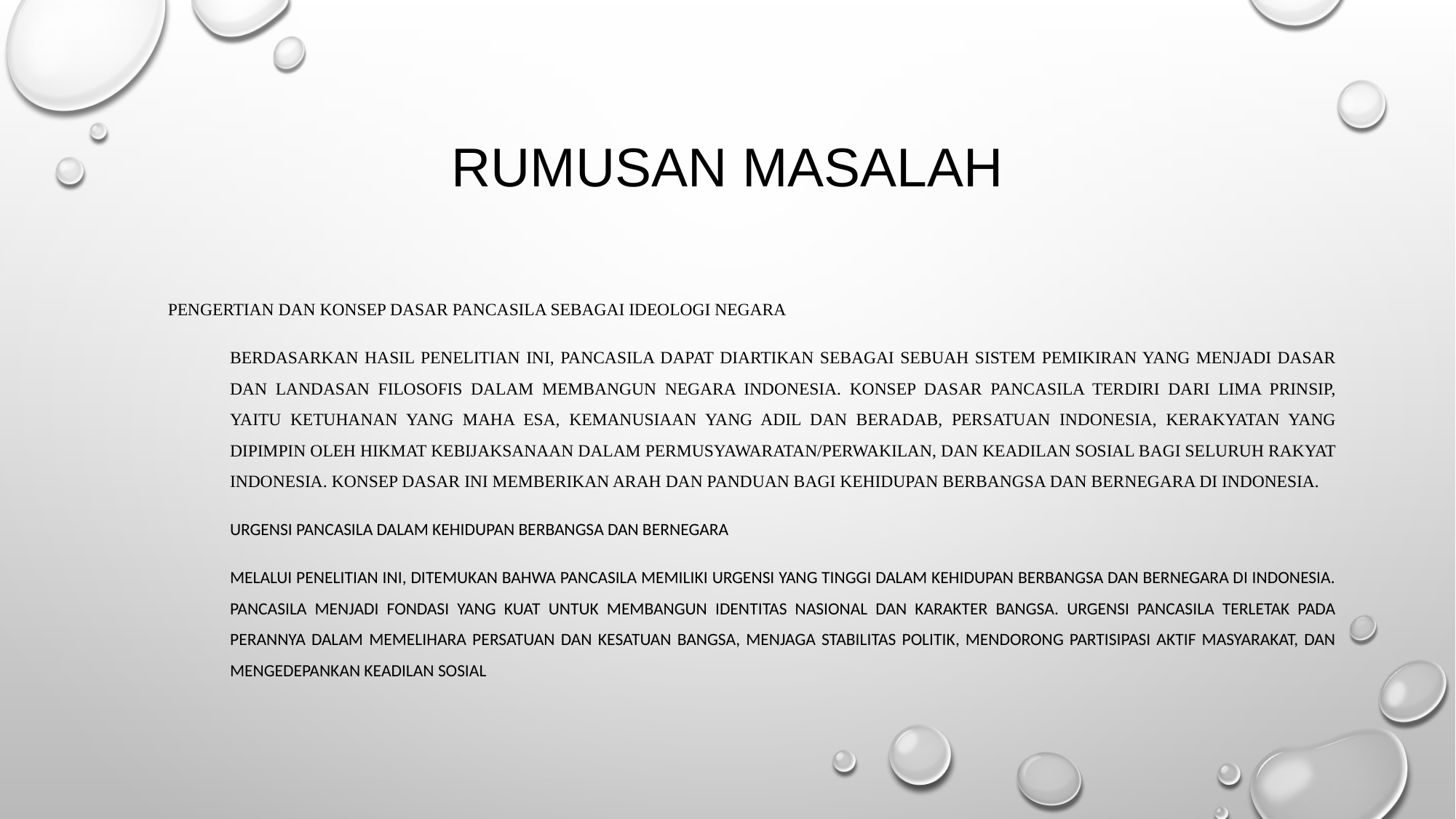

# Rumusan Masalah
           Pengertian dan Konsep Dasar Pancasila sebagai Ideologi Negara
Berdasarkan hasil penelitian ini, Pancasila dapat diartikan sebagai sebuah sistem pemikiran yang menjadi dasar dan landasan filosofis dalam membangun negara Indonesia. Konsep dasar Pancasila terdiri dari lima prinsip, yaitu Ketuhanan Yang Maha Esa, Kemanusiaan yang Adil dan Beradab, Persatuan Indonesia, Kerakyatan yang Dipimpin oleh Hikmat Kebijaksanaan dalam Permusyawaratan/Perwakilan, dan Keadilan Sosial bagi Seluruh Rakyat Indonesia. Konsep dasar ini memberikan arah dan panduan bagi kehidupan berbangsa dan bernegara di Indonesia.
Urgensi Pancasila dalam Kehidupan Berbangsa dan Bernegara
Melalui penelitian ini, ditemukan bahwa Pancasila memiliki urgensi yang tinggi dalam kehidupan berbangsa dan bernegara di Indonesia. Pancasila menjadi fondasi yang kuat untuk membangun identitas nasional dan karakter bangsa. Urgensi Pancasila terletak pada perannya dalam memelihara persatuan dan kesatuan bangsa, menjaga stabilitas politik, mendorong partisipasi aktif masyarakat, dan mengedepankan keadilan sosial